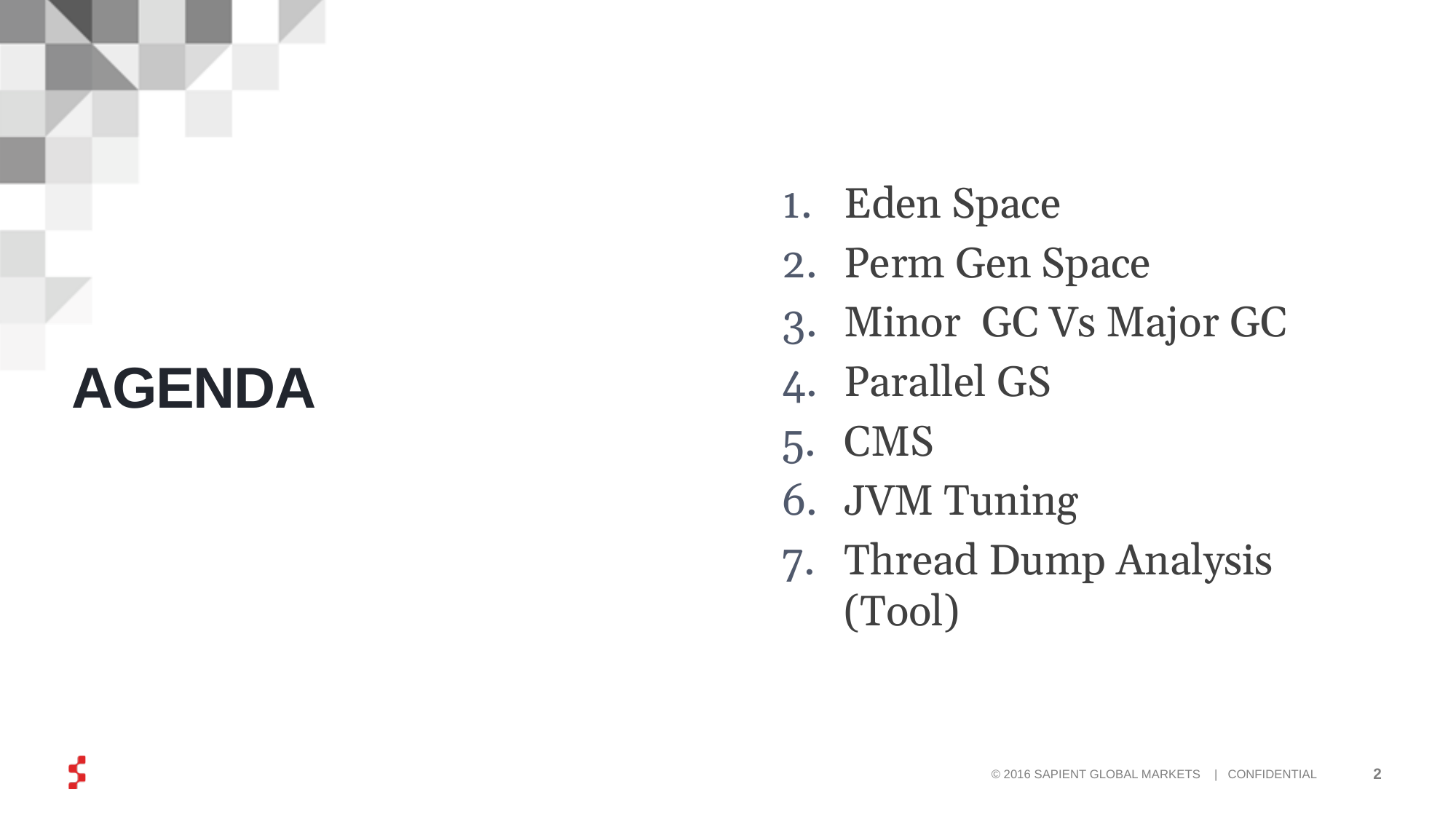

Eden Space
Perm Gen Space
Minor  GC Vs Major GC
Parallel GS
CMS
JVM Tuning
Thread Dump Analysis (Tool)